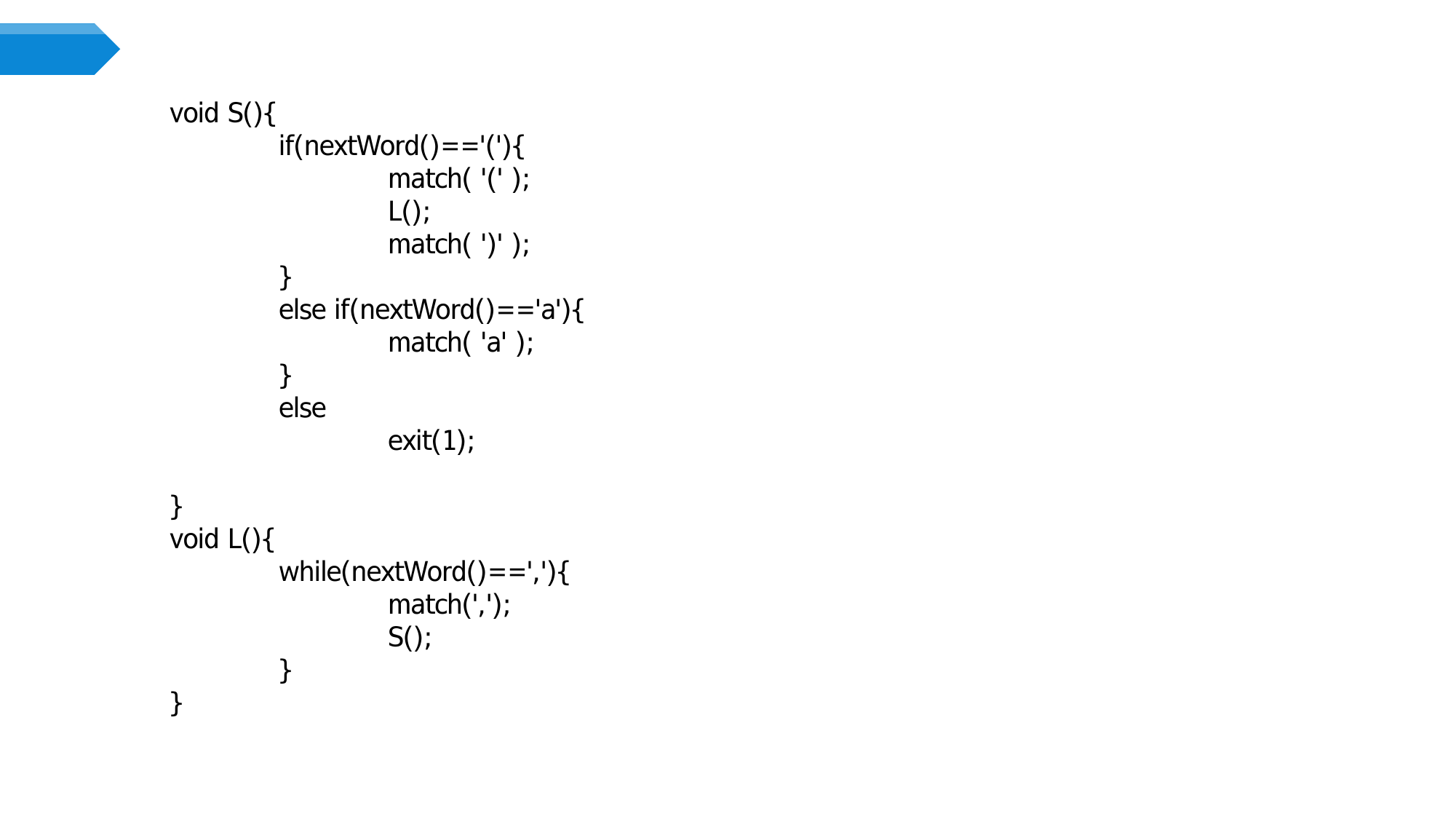

#
void S(){
	if(nextWord()=='('){
		match( '(' );
		L();
		match( ')' );
	}
	else if(nextWord()=='a'){
		match( 'a' );
	}
	else
		exit(1);

}
void L(){
	while(nextWord()==','){
		match(',');
		S();
	}
}